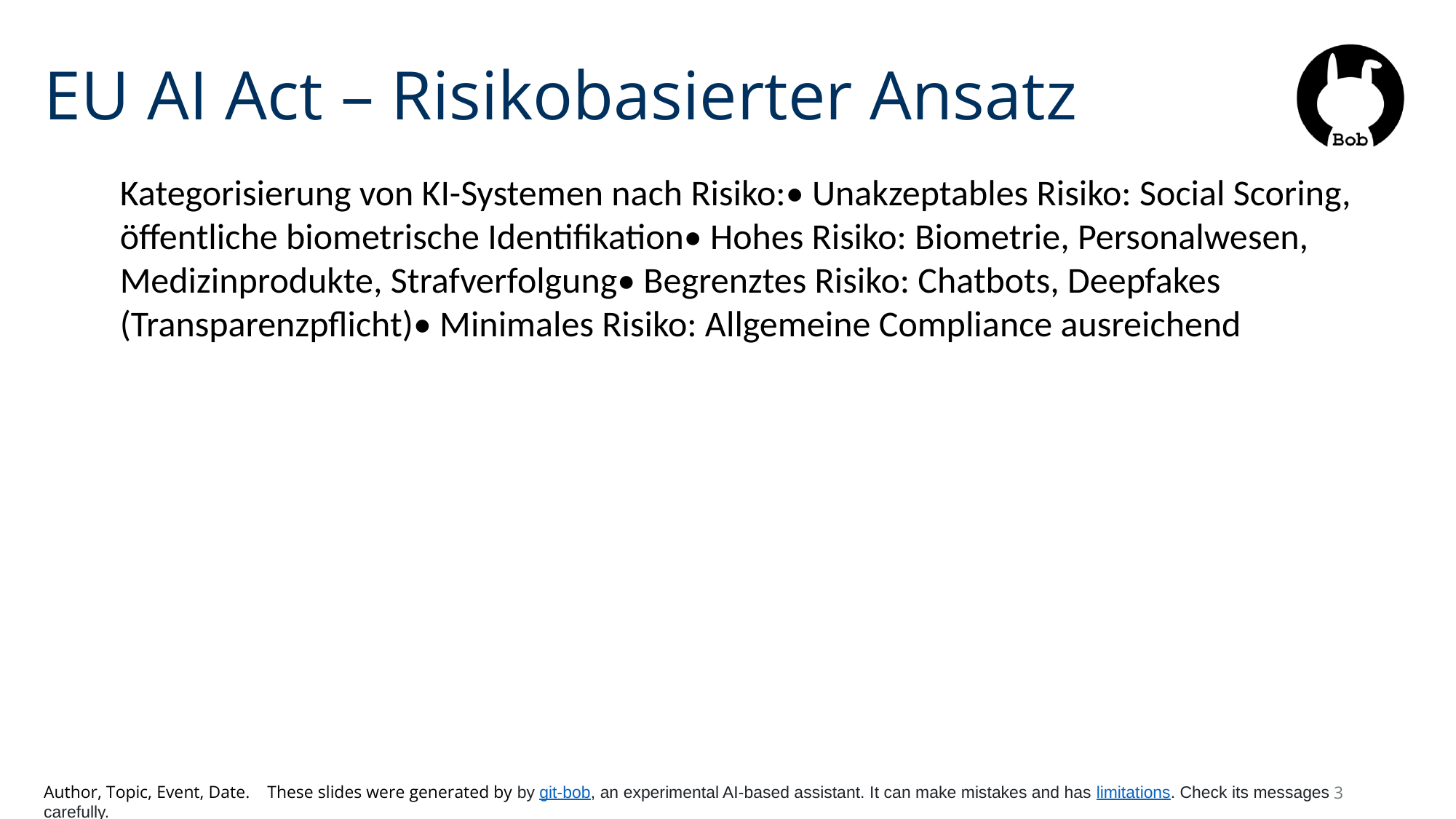

# EU AI Act – Risikobasierter Ansatz
Kategorisierung von KI-Systemen nach Risiko:• Unakzeptables Risiko: Social Scoring, öffentliche biometrische Identifikation• Hohes Risiko: Biometrie, Personalwesen, Medizinprodukte, Strafverfolgung• Begrenztes Risiko: Chatbots, Deepfakes (Transparenzpflicht)• Minimales Risiko: Allgemeine Compliance ausreichend